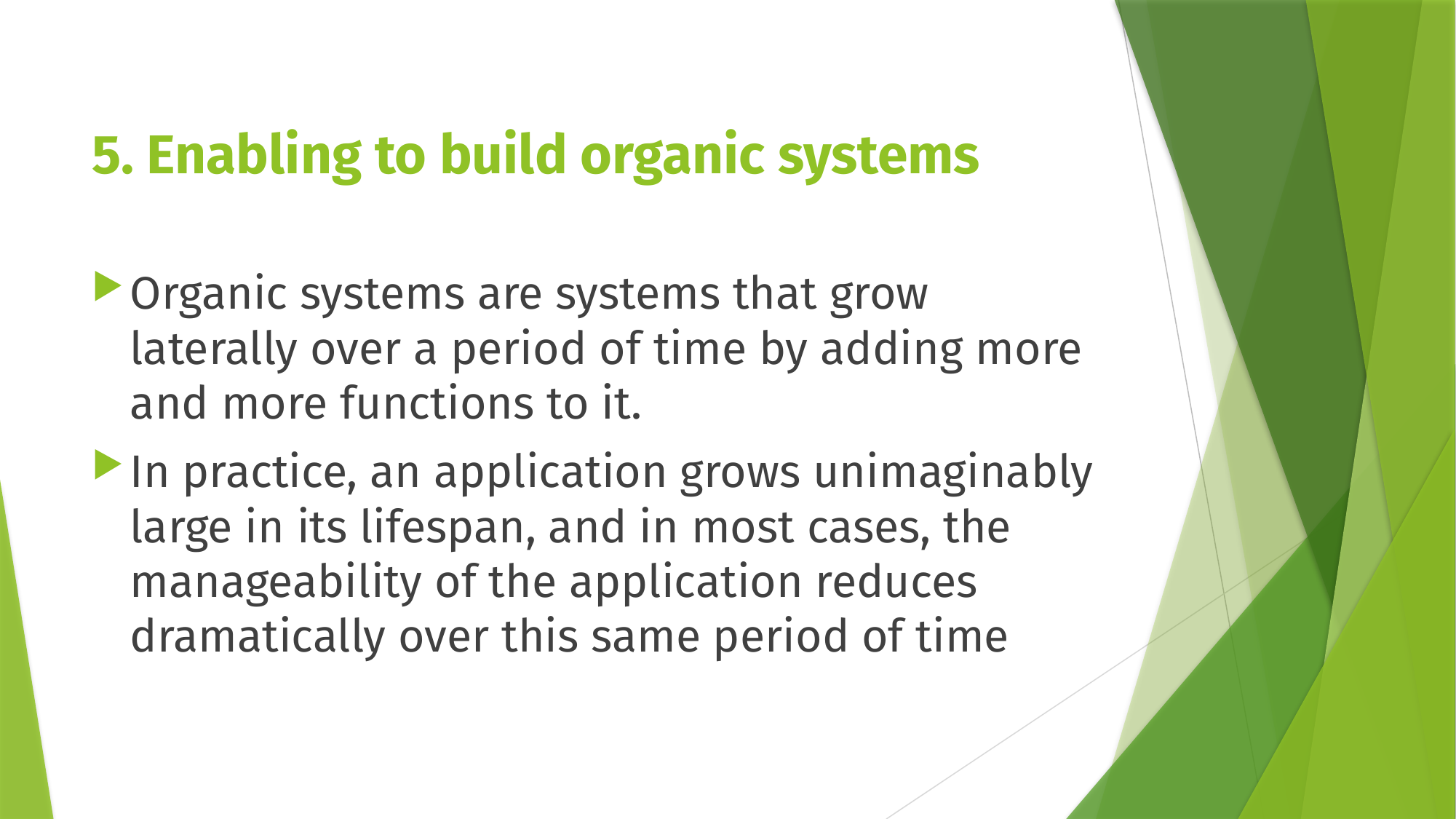

# 5. Enabling to build organic systems
Organic systems are systems that grow laterally over a period of time by adding more and more functions to it.
In practice, an application grows unimaginably large in its lifespan, and in most cases, the manageability of the application reduces dramatically over this same period of time